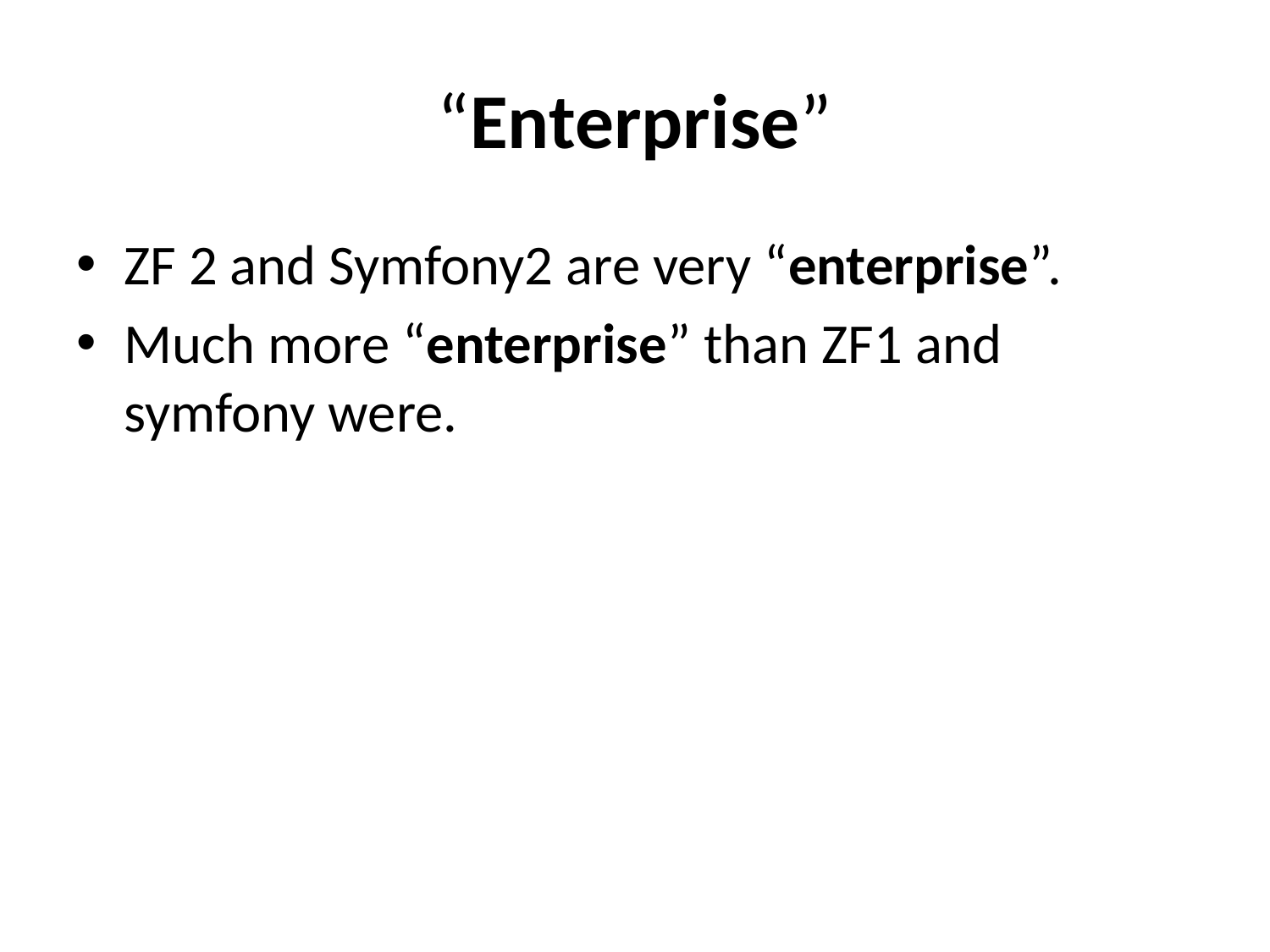

# “Enterprise”
ZF 2 and Symfony2 are very “enterprise”.
Much more “enterprise” than ZF1 and symfony were.